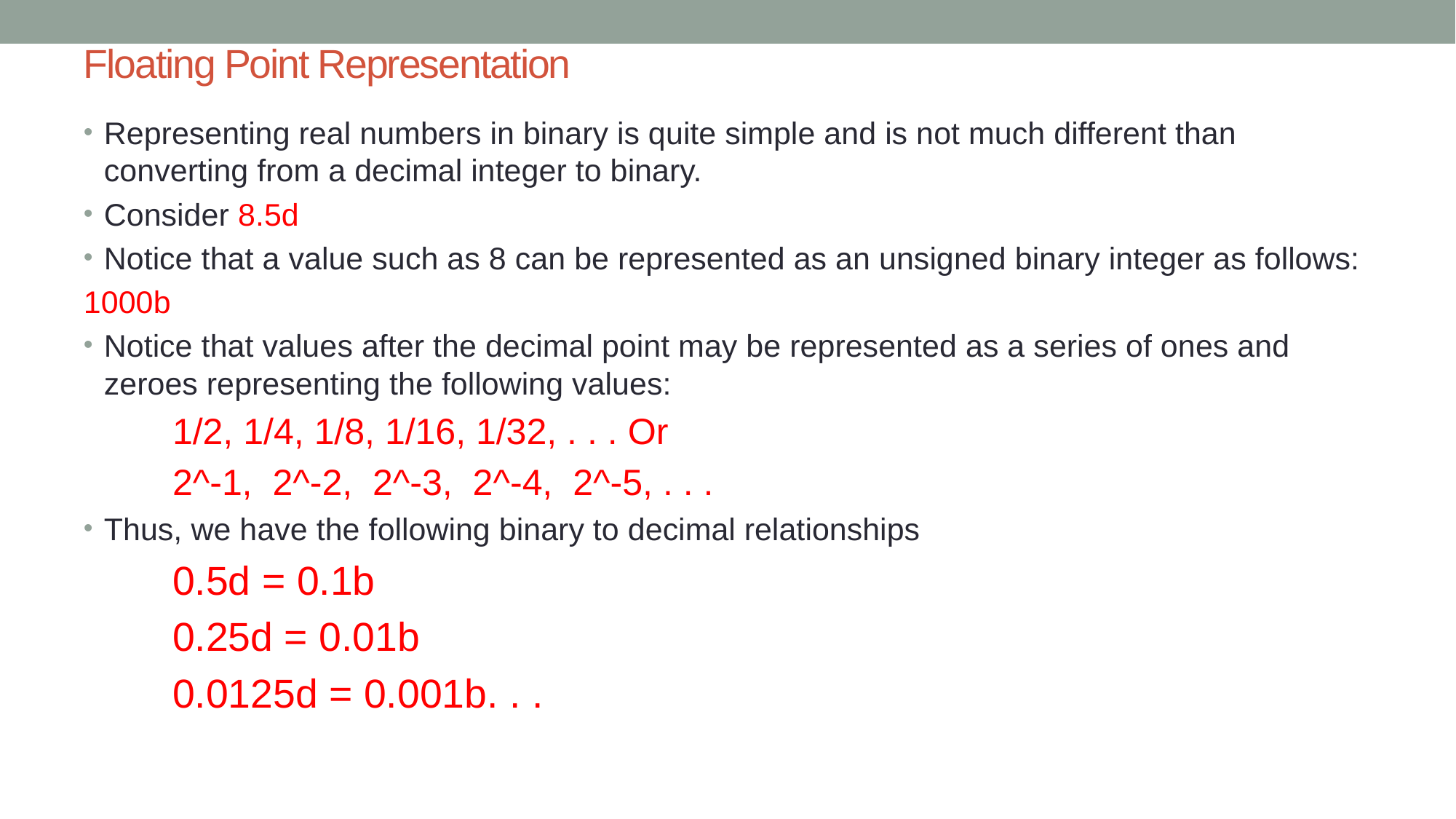

# Floating Point Representation
Representing real numbers in binary is quite simple and is not much different than converting from a decimal integer to binary.
Consider 8.5d
Notice that a value such as 8 can be represented as an unsigned binary integer as follows:
1000b
Notice that values after the decimal point may be represented as a series of ones and zeroes representing the following values:
1/2, 1/4, 1/8, 1/16, 1/32, . . . Or
2^-1,  2^-2,  2^-3,  2^-4,  2^-5, . . .
Thus, we have the following binary to decimal relationships
0.5d = 0.1b
0.25d = 0.01b
0.0125d = 0.001b. . .